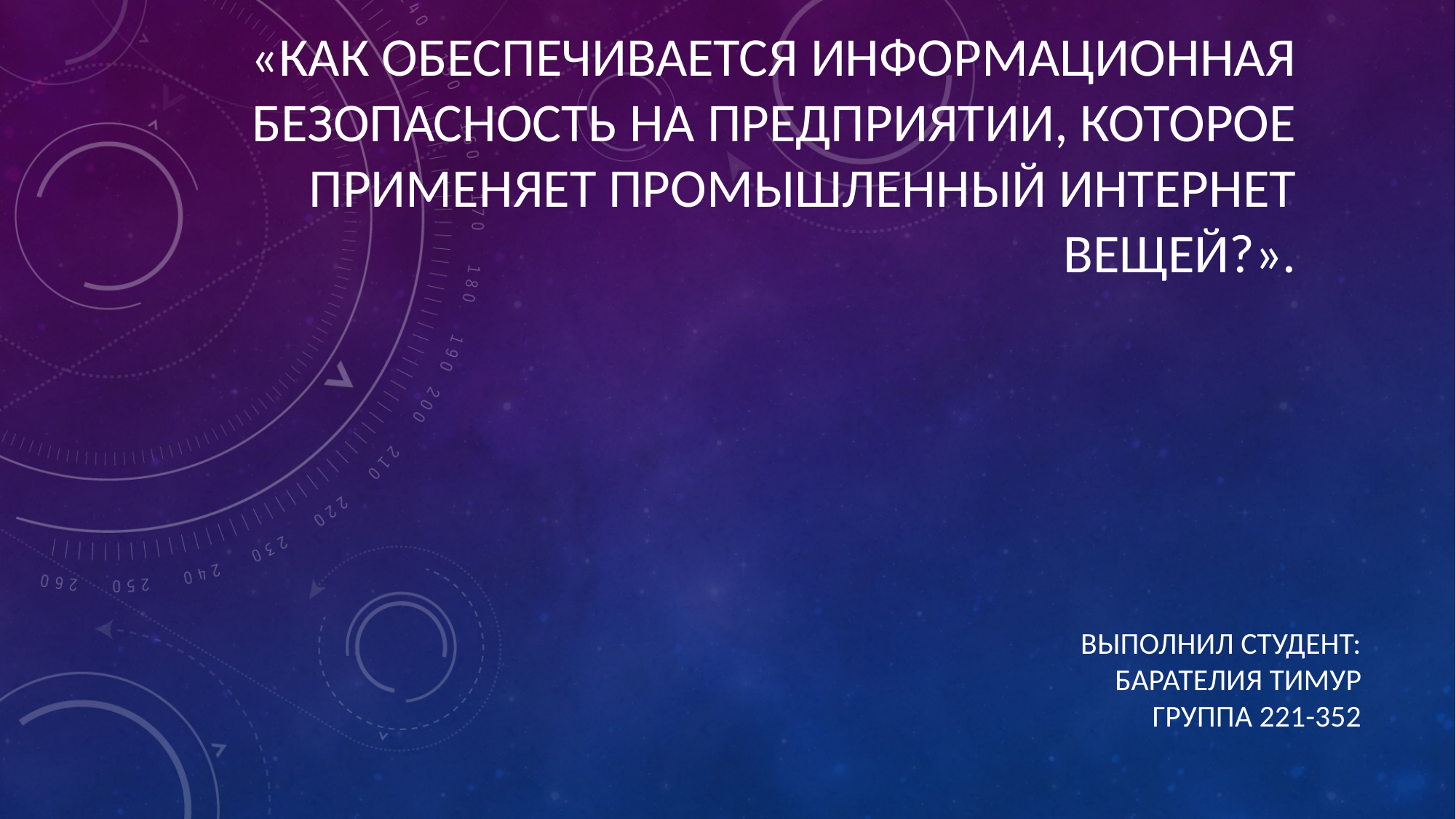

# «Как обеспечивается информационная безопасность на предприятии, которое применяет Промышленный Интернет вещей?».
Выполнил студент: Барателия Тимур
группа 221-352